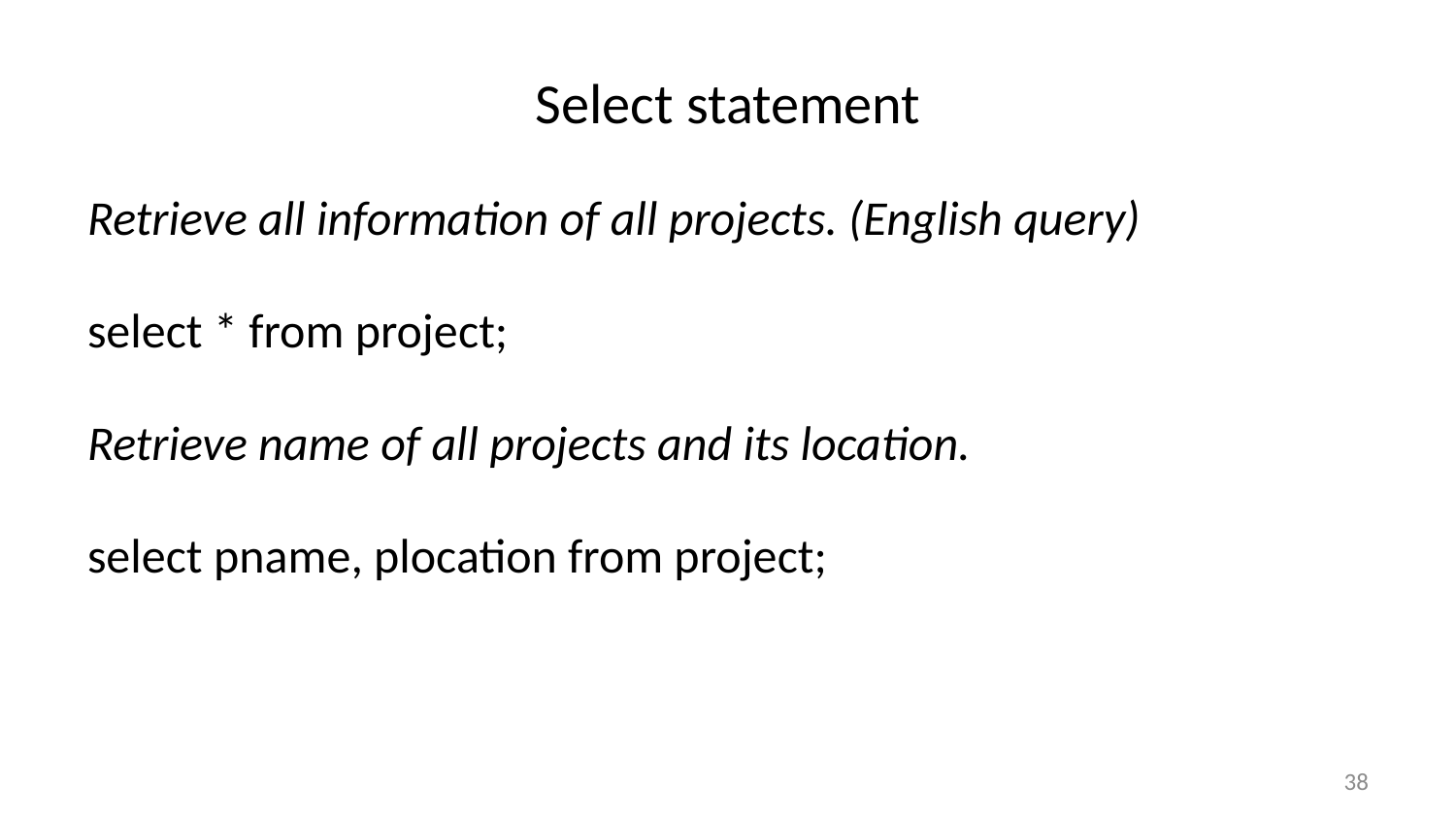

# Select statement
Retrieve all information of all projects. (English query)

select * from project;

Retrieve name of all projects and its location.

select pname, plocation from project;

38